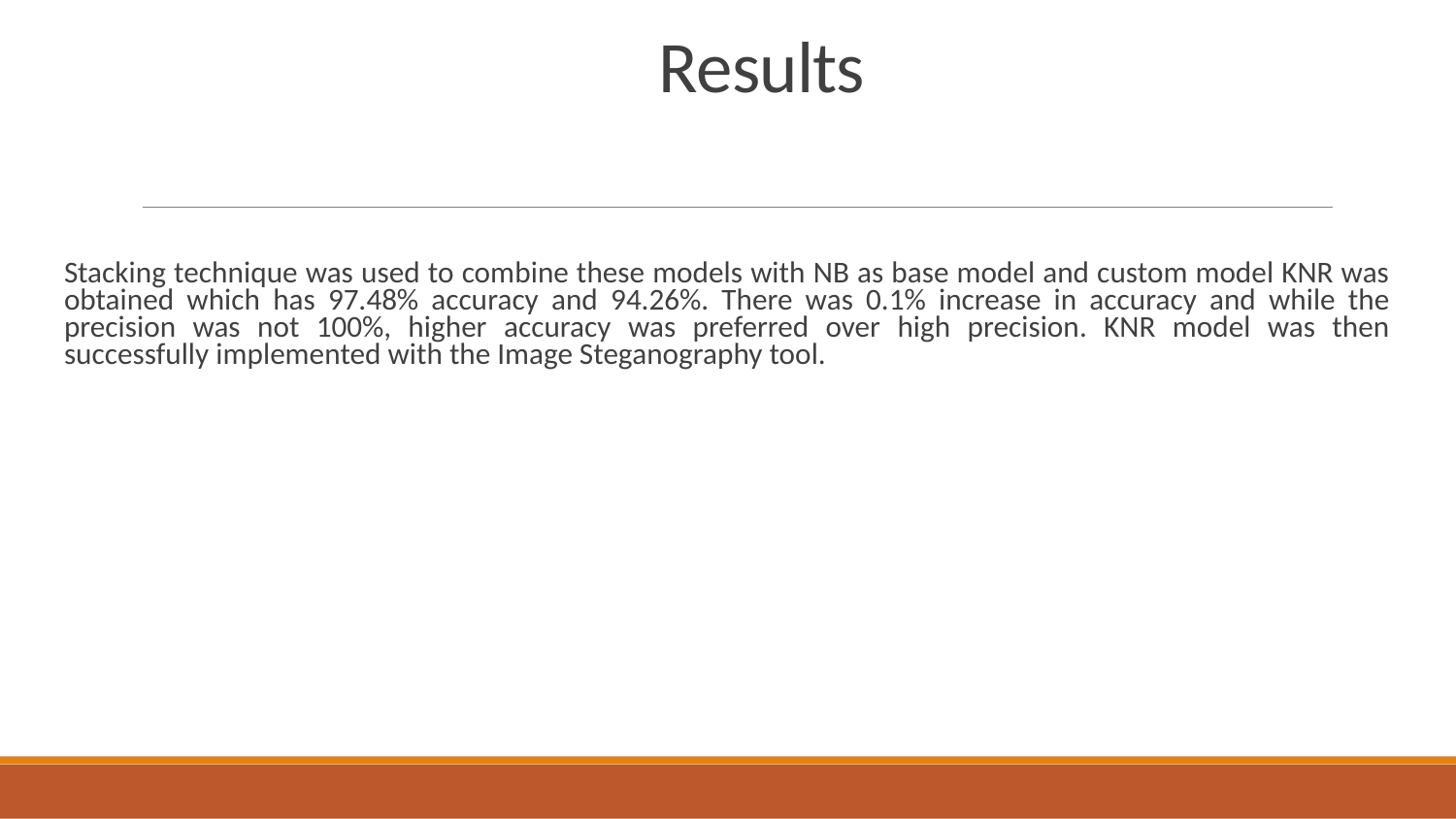

# Results
Stacking technique was used to combine these models with NB as base model and custom model KNR was obtained which has 97.48% accuracy and 94.26%. There was 0.1% increase in accuracy and while the precision was not 100%, higher accuracy was preferred over high precision. KNR model was then successfully implemented with the Image Steganography tool.